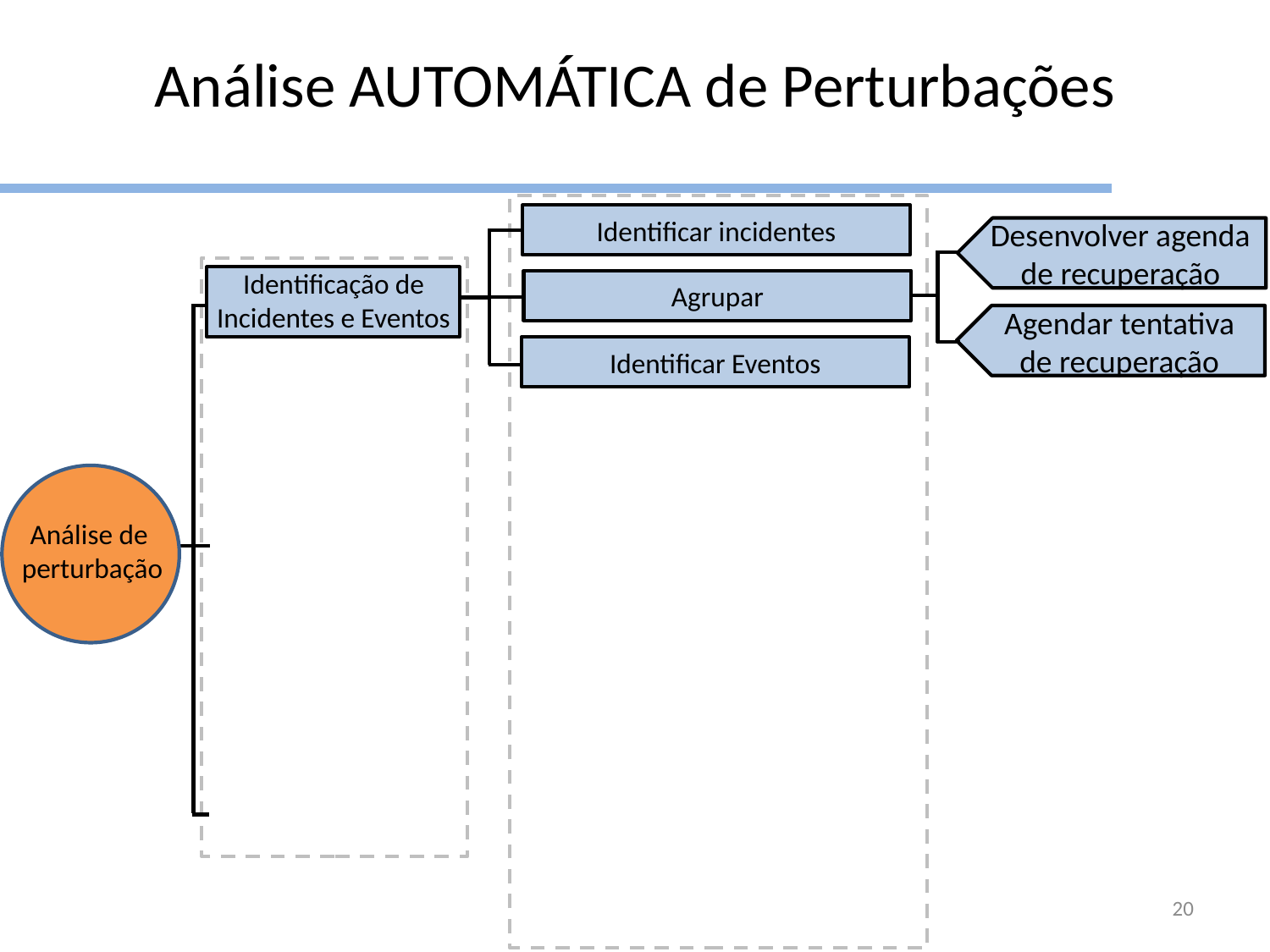

Análise AUTOMÁTICA de Perturbações

Identificar incidentes
Desenvolver agenda de recuperação
Identificação de Incidentes e Eventos

Agrupar
Agendar tentativa de recuperação
Identificar Eventos

Análise de
 perturbação
20